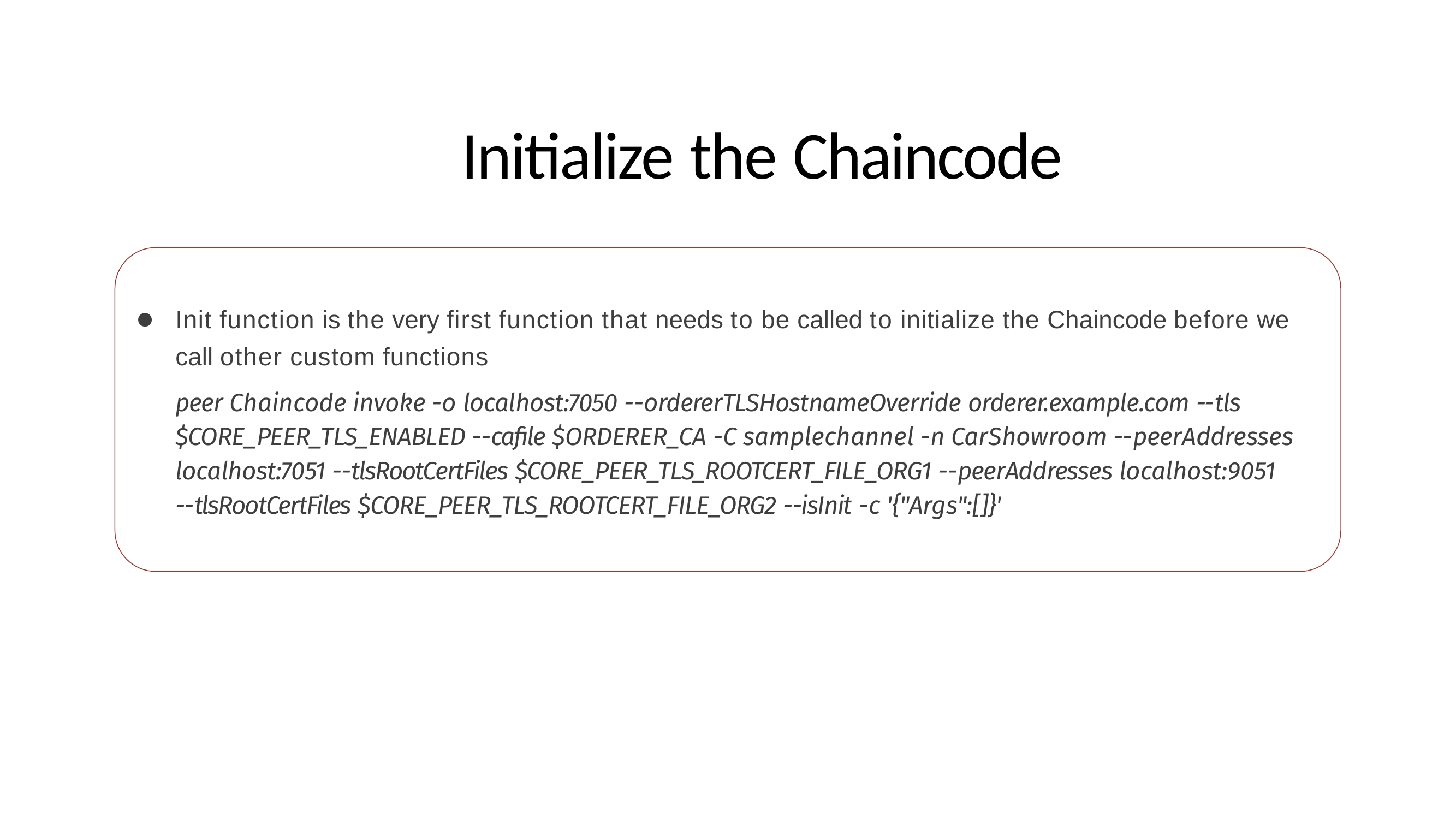

# Initialize the Chaincode

Init function is the very first function that needs to be called to initialize the Chaincode before we call other custom functions
peer Chaincode invoke -o localhost:7050 --ordererTLSHostnameOverride orderer.example.com --tls
$CORE_PEER_TLS_ENABLED --cafile $ORDERER_CA -C samplechannel -n CarShowroom --peerAddresses localhost:7051 --tlsRootCertFiles $CORE_PEER_TLS_ROOTCERT_FILE_ORG1 --peerAddresses localhost:9051
--tlsRootCertFiles $CORE_PEER_TLS_ROOTCERT_FILE_ORG2 --isInit -c '{"Args":[]}'